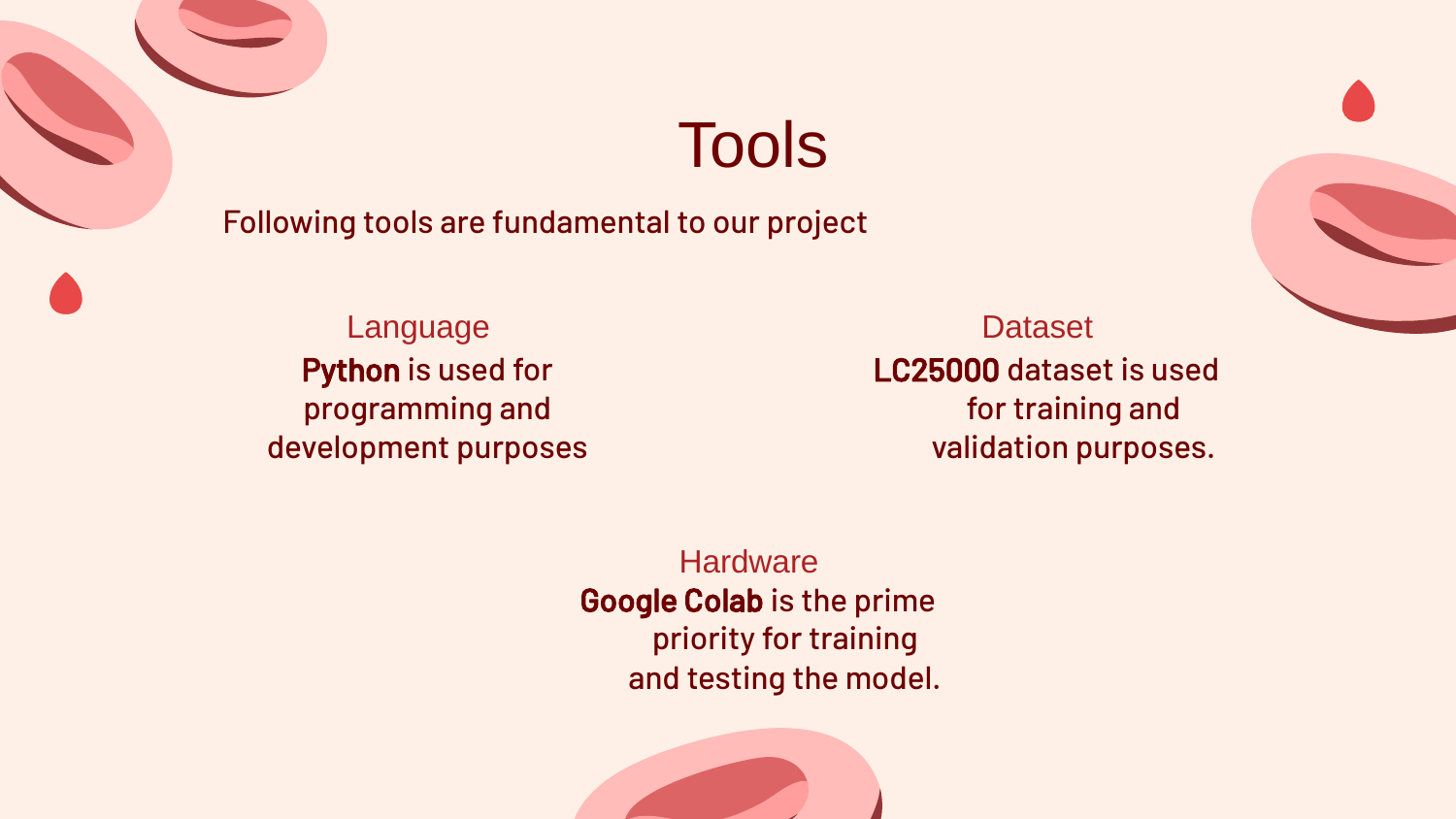

# Tools
Following tools are fundamental to our project
Language
Dataset
Python is used for
programming and
development purposes
LC25000 dataset is used for training and validation purposes.
Hardware
Google Colab is the prime priority for training and testing the model.